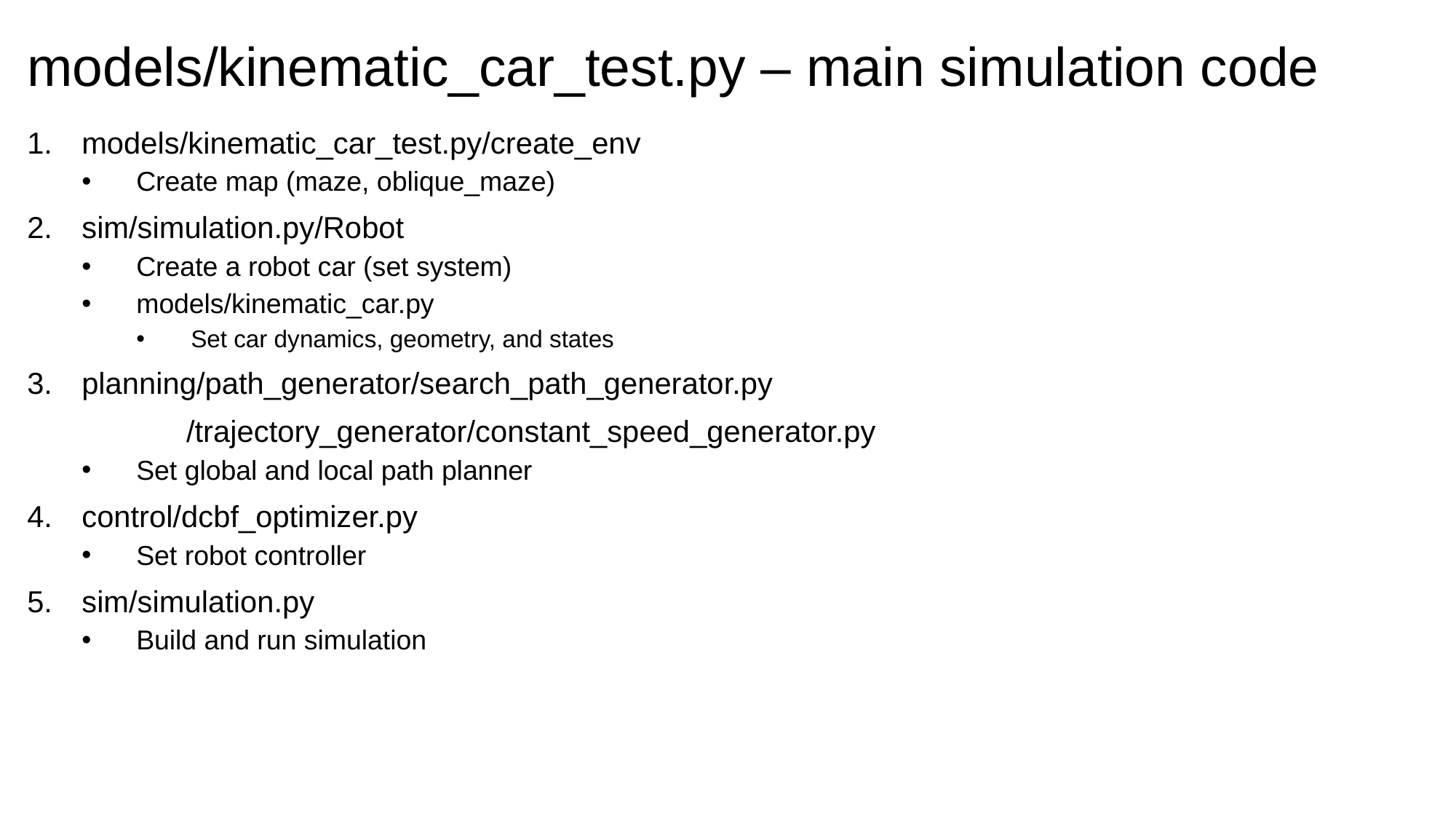

# models/kinematic_car_test.py – main simulation code
models/kinematic_car_test.py/create_env
Create map (maze, oblique_maze)
sim/simulation.py/Robot
Create a robot car (set system)
models/kinematic_car.py
Set car dynamics, geometry, and states
planning/path_generator/search_path_generator.py
	      /trajectory_generator/constant_speed_generator.py
Set global and local path planner
control/dcbf_optimizer.py
Set robot controller
sim/simulation.py
Build and run simulation